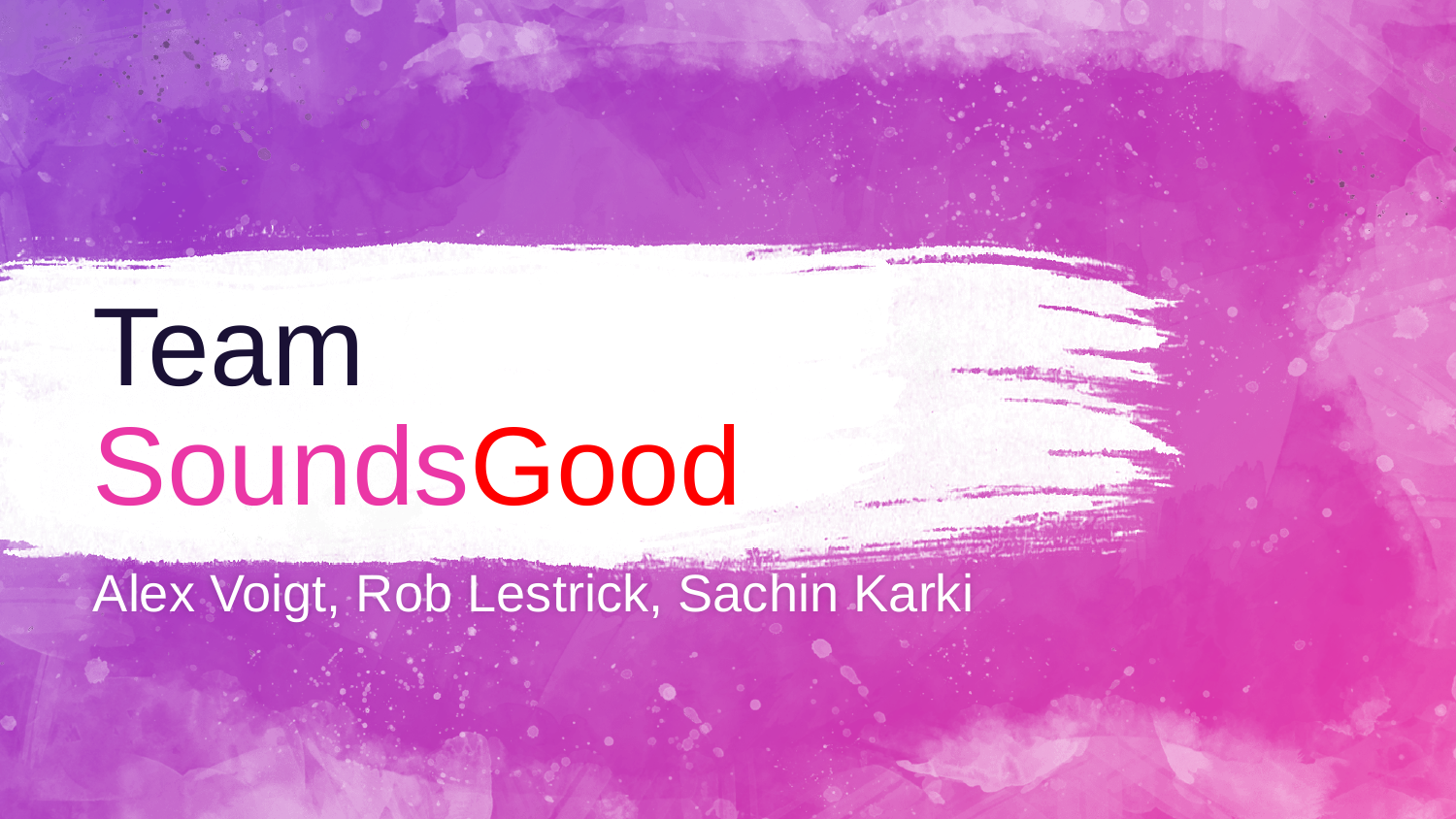

# Team SoundsGood
Alex Voigt, Rob Lestrick, Sachin Karki